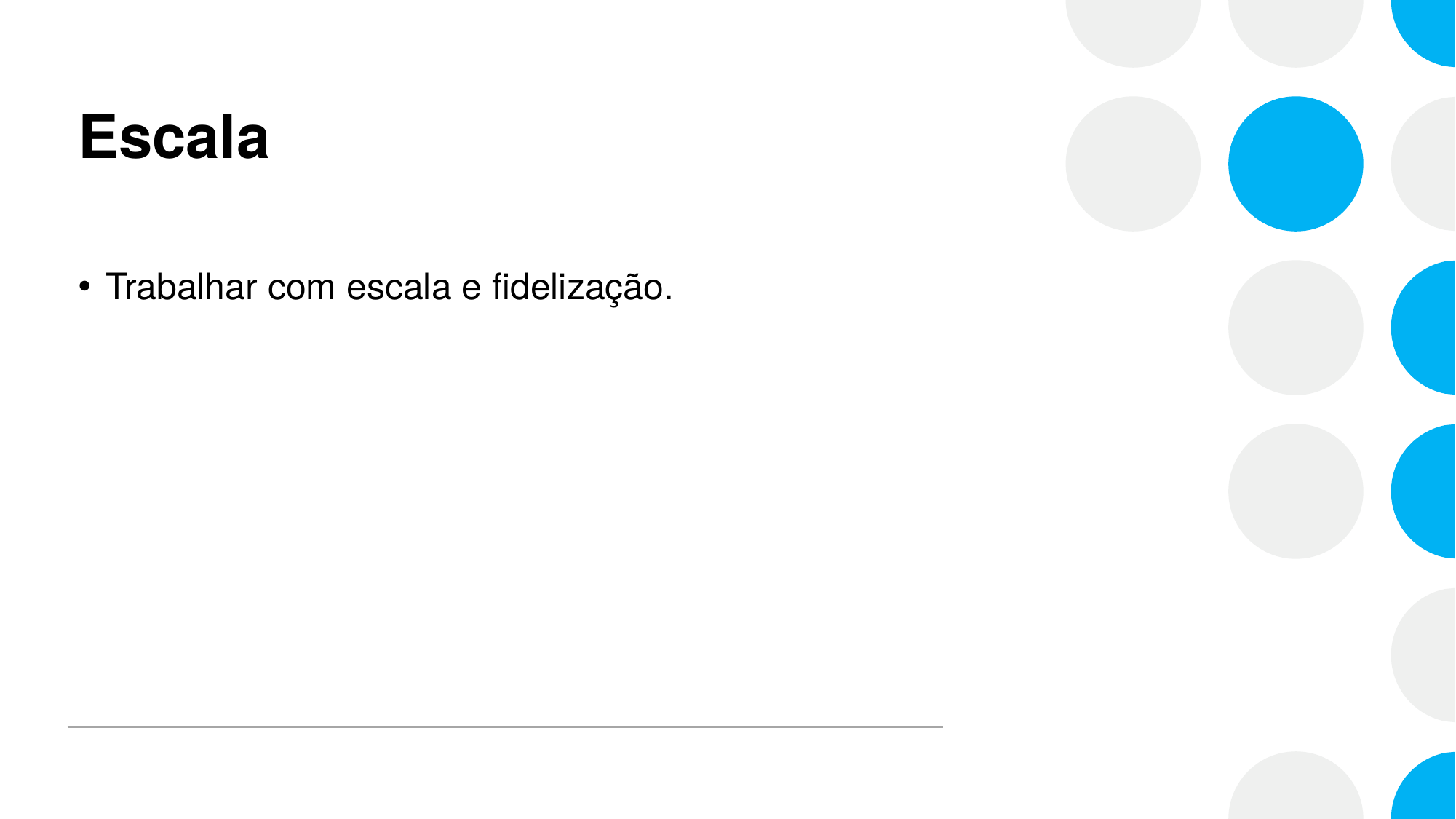

# Escala
Trabalhar com escala e fidelização.